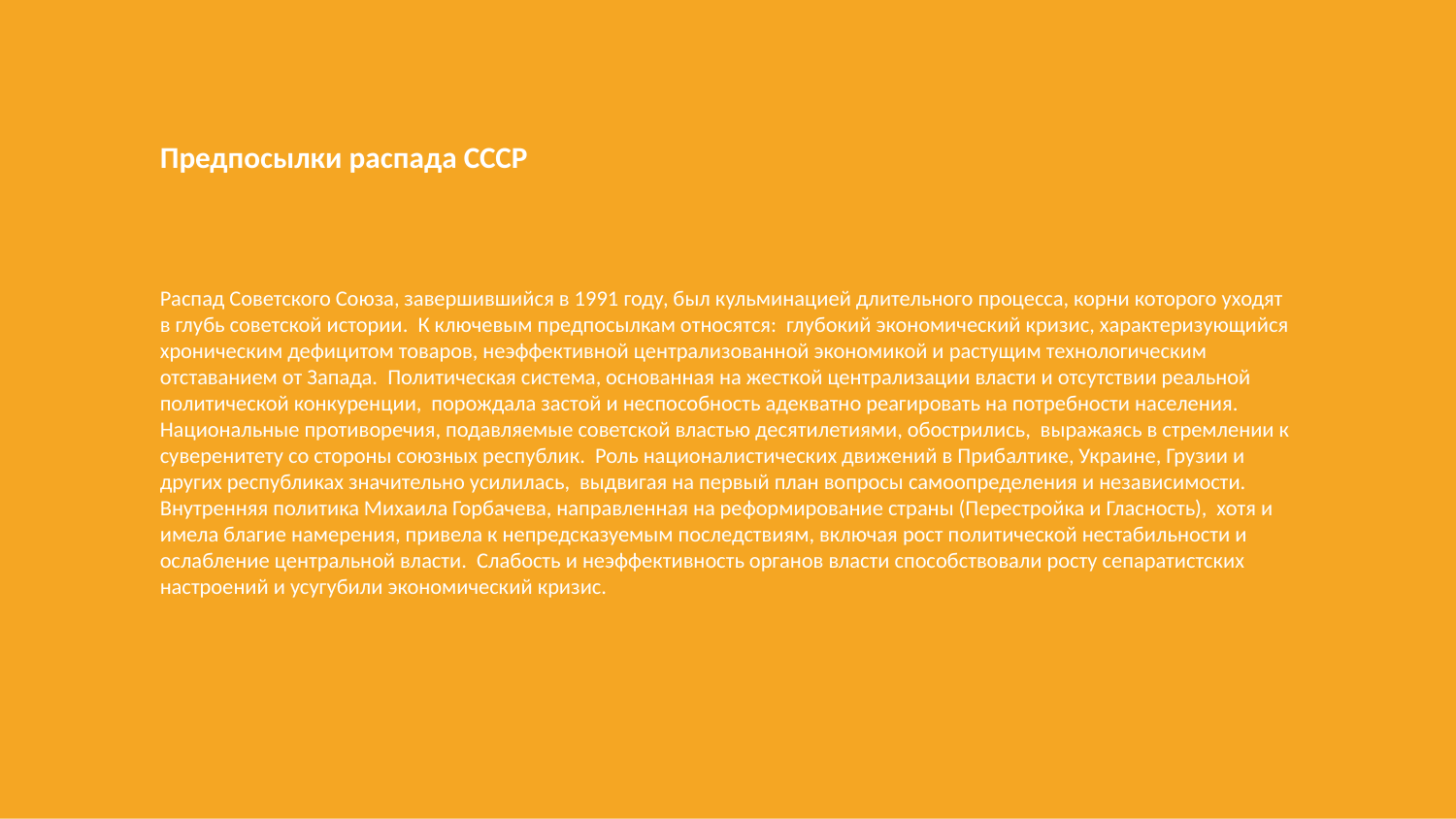

Предпосылки распада СССР
Распад Советского Союза, завершившийся в 1991 году, был кульминацией длительного процесса, корни которого уходят в глубь советской истории.  К ключевым предпосылкам относятся:  глубокий экономический кризис, характеризующийся хроническим дефицитом товаров, неэффективной централизованной экономикой и растущим технологическим отставанием от Запада.  Политическая система, основанная на жесткой централизации власти и отсутствии реальной политической конкуренции,  порождала застой и неспособность адекватно реагировать на потребности населения.  Национальные противоречия, подавляемые советской властью десятилетиями, обострились,  выражаясь в стремлении к суверенитету со стороны союзных республик.  Роль националистических движений в Прибалтике, Украине, Грузии и других республиках значительно усилилась,  выдвигая на первый план вопросы самоопределения и независимости.  Внутренняя политика Михаила Горбачева, направленная на реформирование страны (Перестройка и Гласность),  хотя и имела благие намерения, привела к непредсказуемым последствиям, включая рост политической нестабильности и ослабление центральной власти.  Слабость и неэффективность органов власти способствовали росту сепаратистских настроений и усугубили экономический кризис.